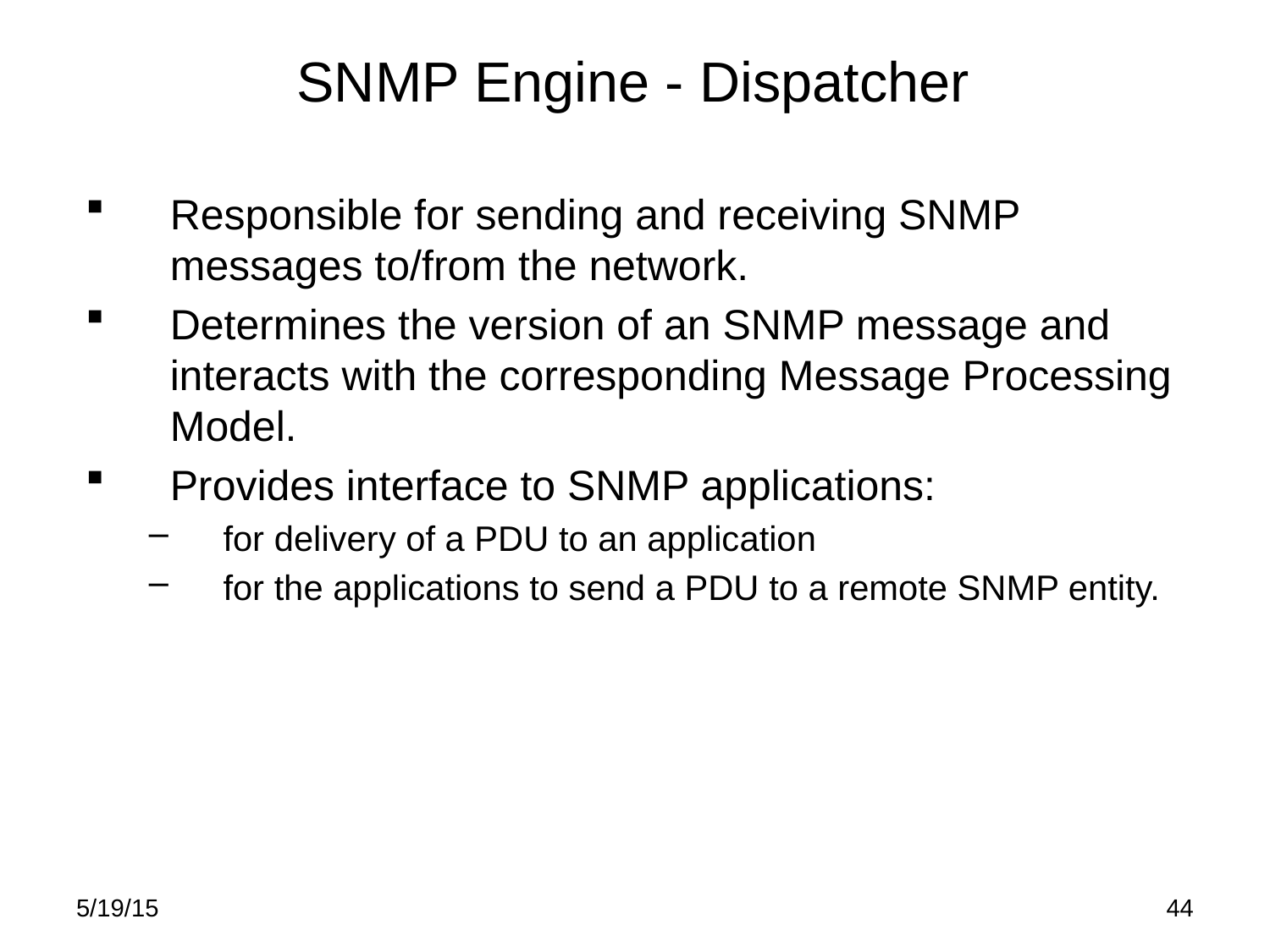

# SNMP Engine - Dispatcher
Responsible for sending and receiving SNMP messages to/from the network.
Determines the version of an SNMP message and interacts with the corresponding Message Processing Model.
Provides interface to SNMP applications:
for delivery of a PDU to an application
for the applications to send a PDU to a remote SNMP entity.

5/19/15
44